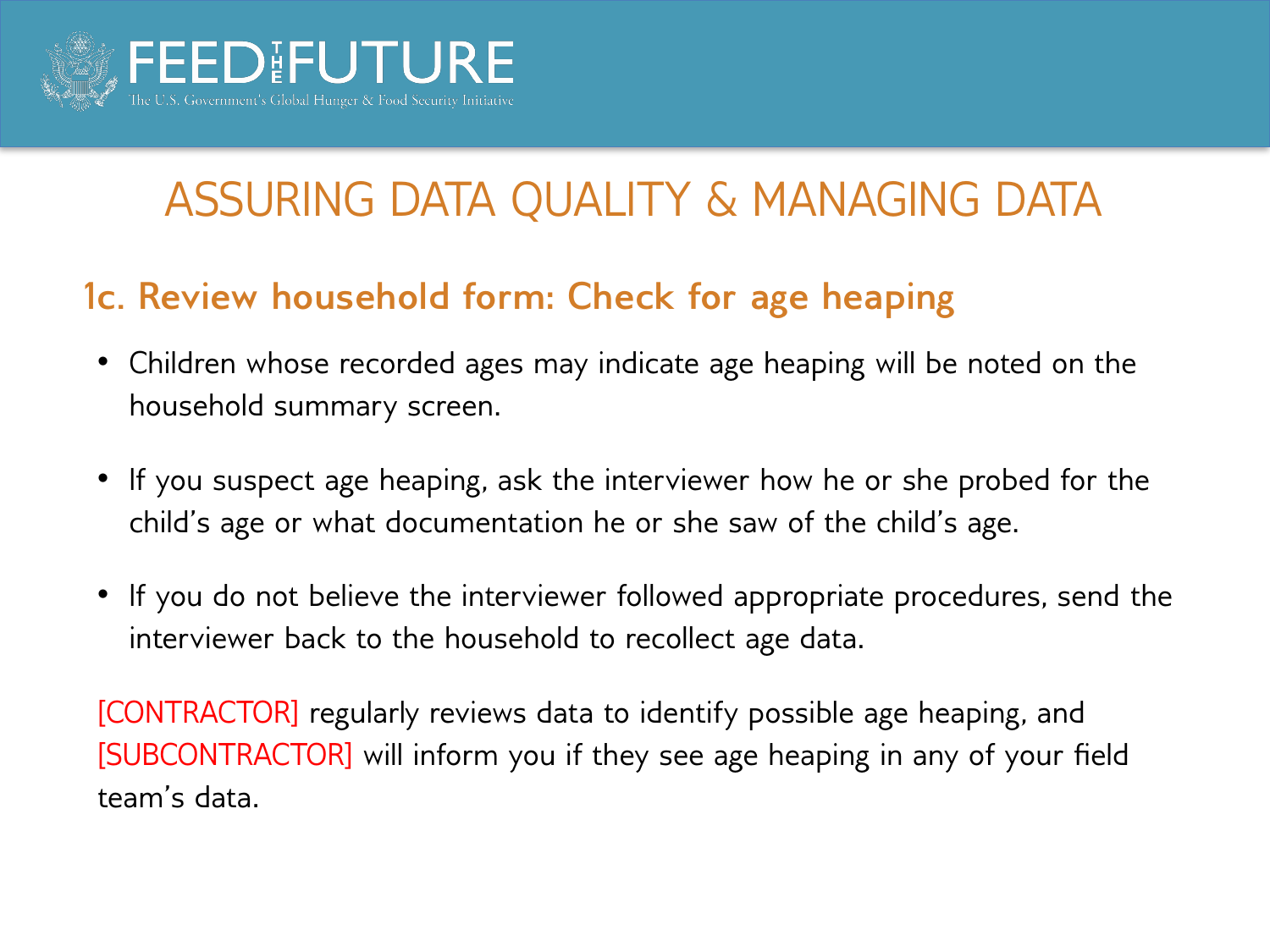

# Assuring data quality & managing data
1c. Review household form: Check for age heaping
Children whose recorded ages may indicate age heaping will be noted on the household summary screen.
If you suspect age heaping, ask the interviewer how he or she probed for the child’s age or what documentation he or she saw of the child’s age.
If you do not believe the interviewer followed appropriate procedures, send the interviewer back to the household to recollect age data.
[CONTRACTOR] regularly reviews data to identify possible age heaping, and [SUBCONTRACTOR] will inform you if they see age heaping in any of your field team’s data.